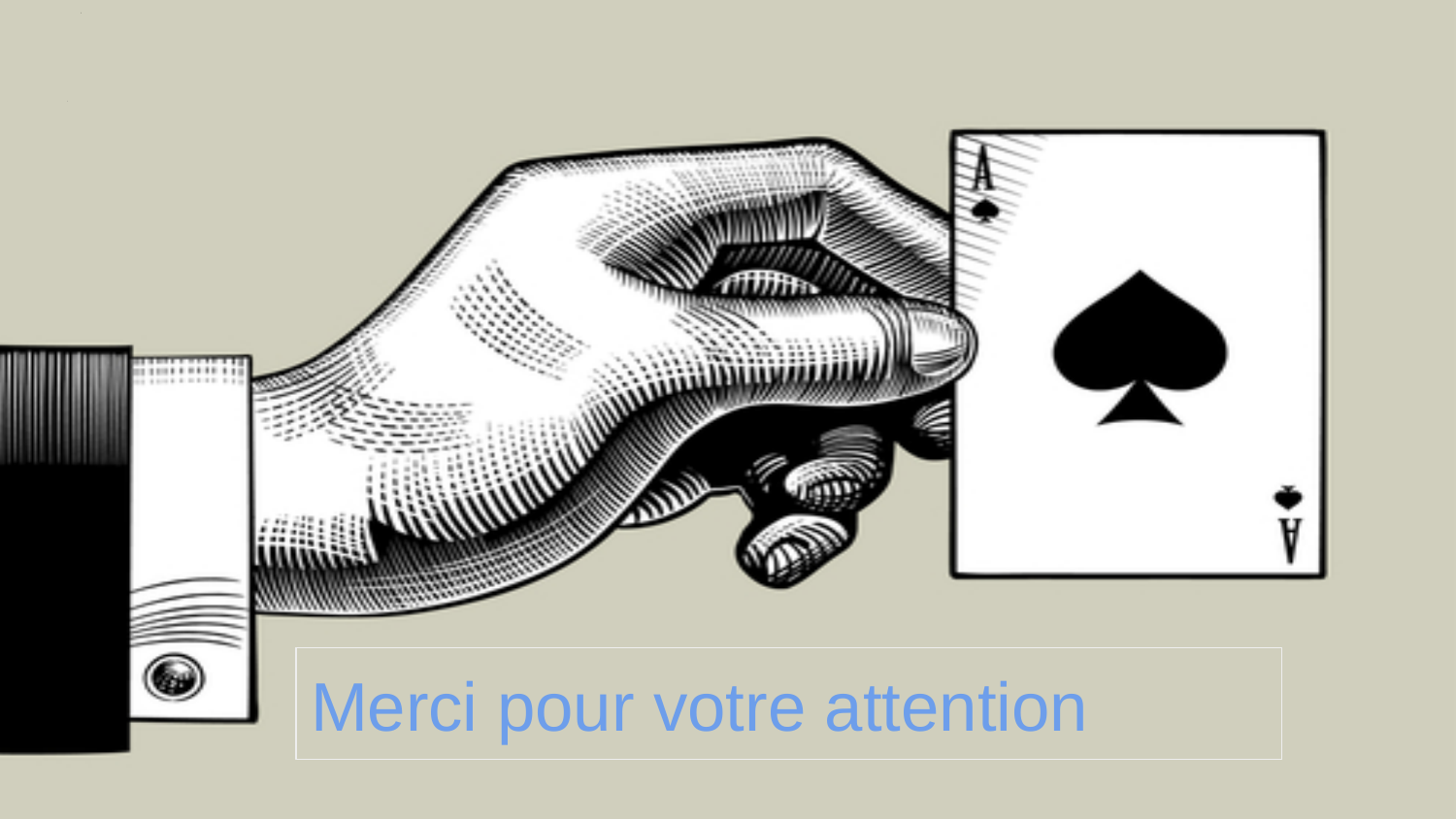

# i

      i
Merci pour votre attention